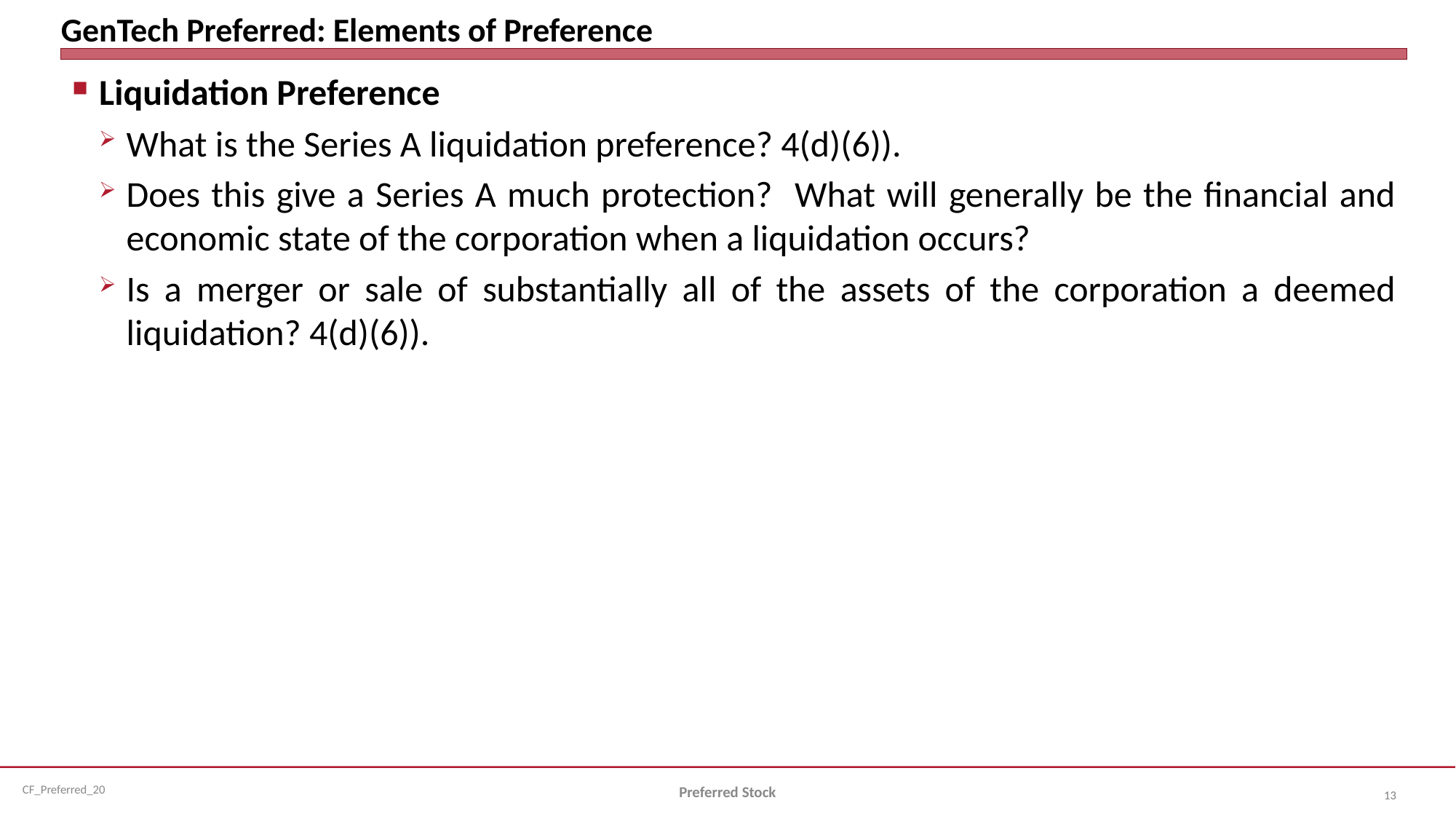

# GenTech Preferred: Elements of Preference
Liquidation Preference
What is the Series A liquidation preference? 4(d)(6)).
Does this give a Series A much protection?  What will generally be the financial and economic state of the corporation when a liquidation occurs?
Is a merger or sale of substantially all of the assets of the corporation a deemed liquidation? 4(d)(6)).

Preferred Stock
13